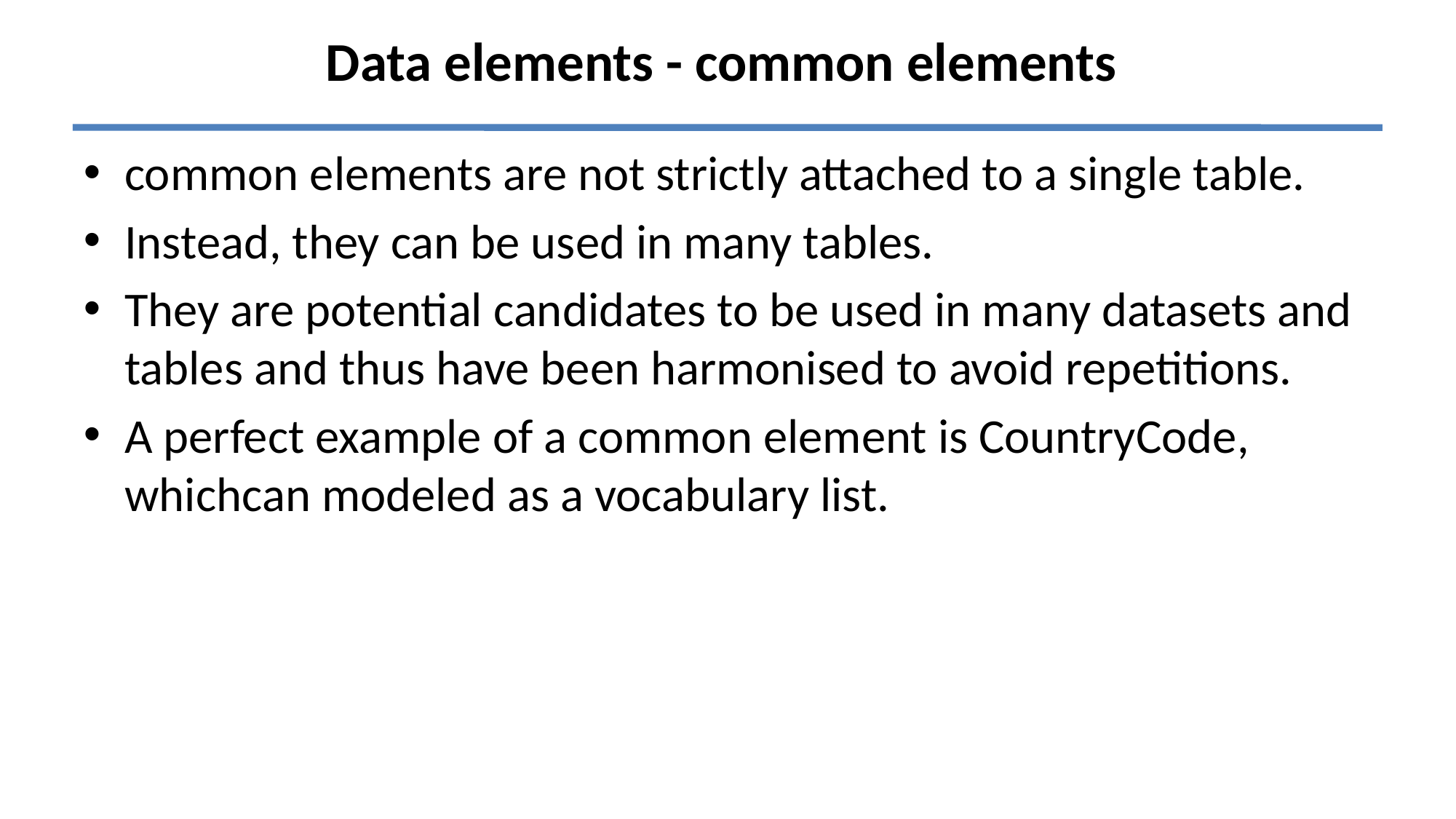

# Data elements - common elements
common elements are not strictly attached to a single table.
Instead, they can be used in many tables.
They are potential candidates to be used in many datasets and tables and thus have been harmonised to avoid repetitions.
A perfect example of a common element is CountryCode, whichcan modeled as a vocabulary list.